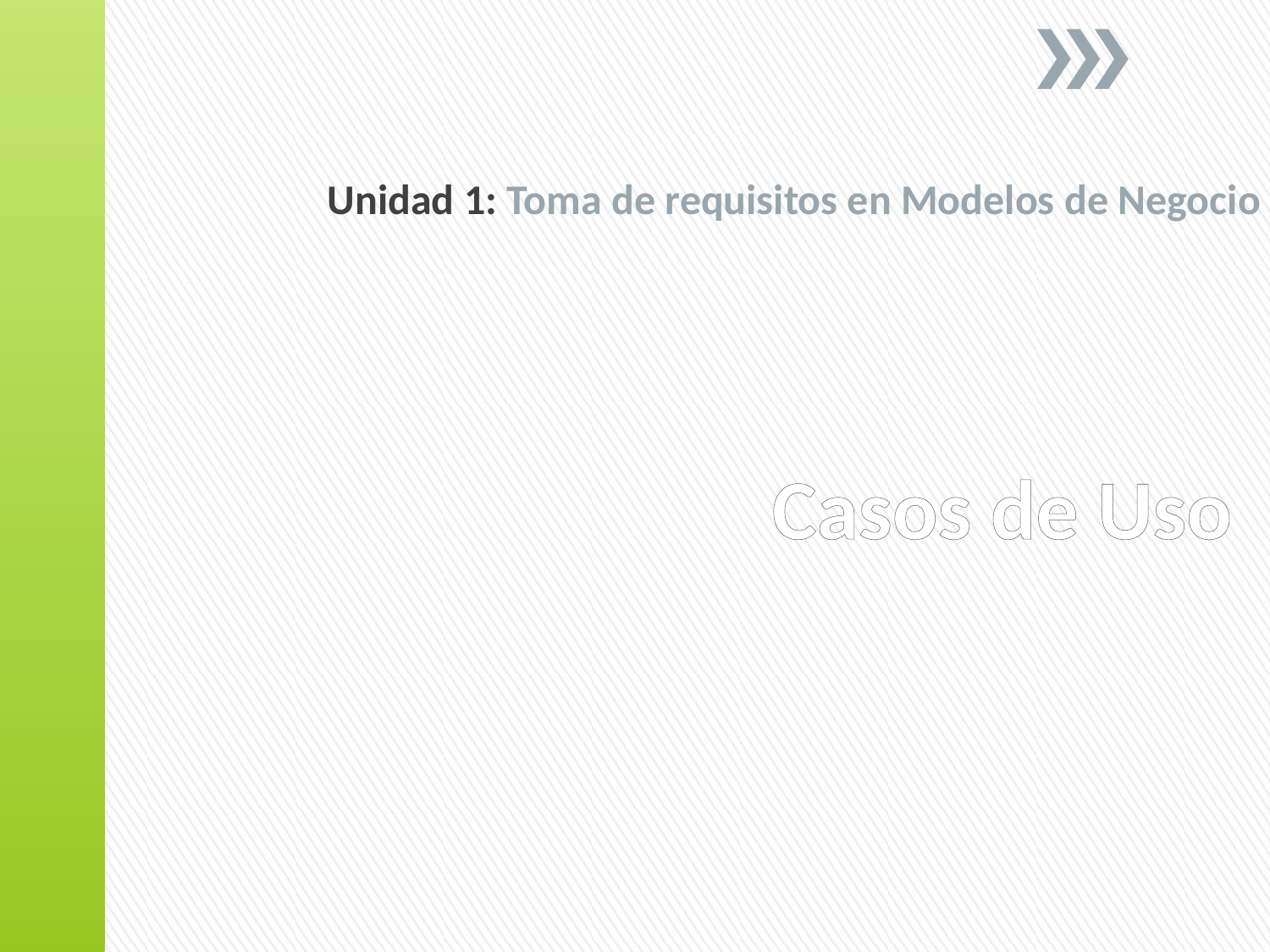

Unidad 1: Toma de requisitos en Modelos de Negocio
# Casos de Uso